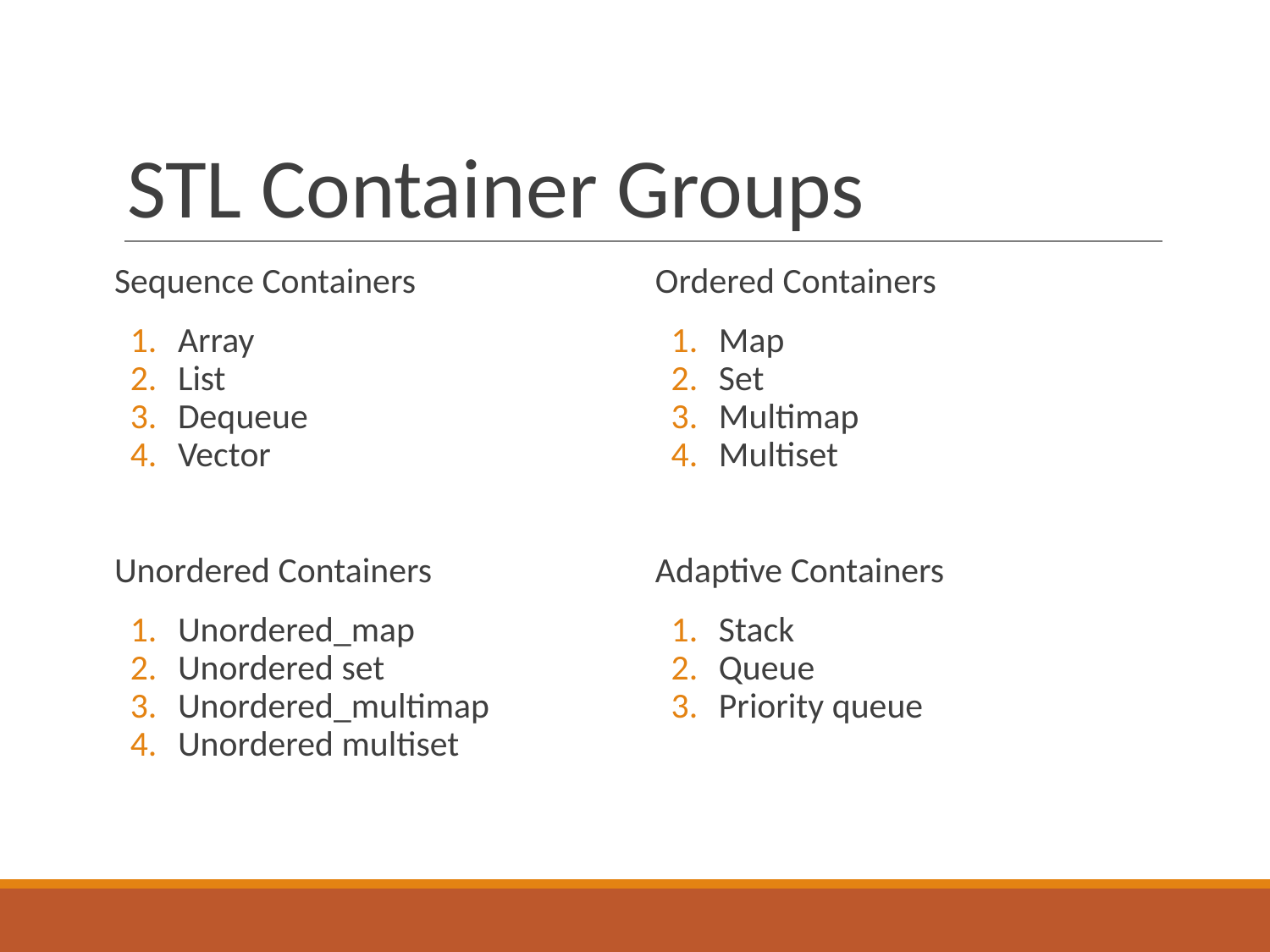

# STL Container Groups
Sequence Containers
Array
List
Dequeue
Vector
Ordered Containers
Map
Set
Multimap
Multiset
Unordered Containers
Unordered_map
Unordered set
Unordered_multimap
Unordered multiset
Adaptive Containers
Stack
Queue
Priority queue